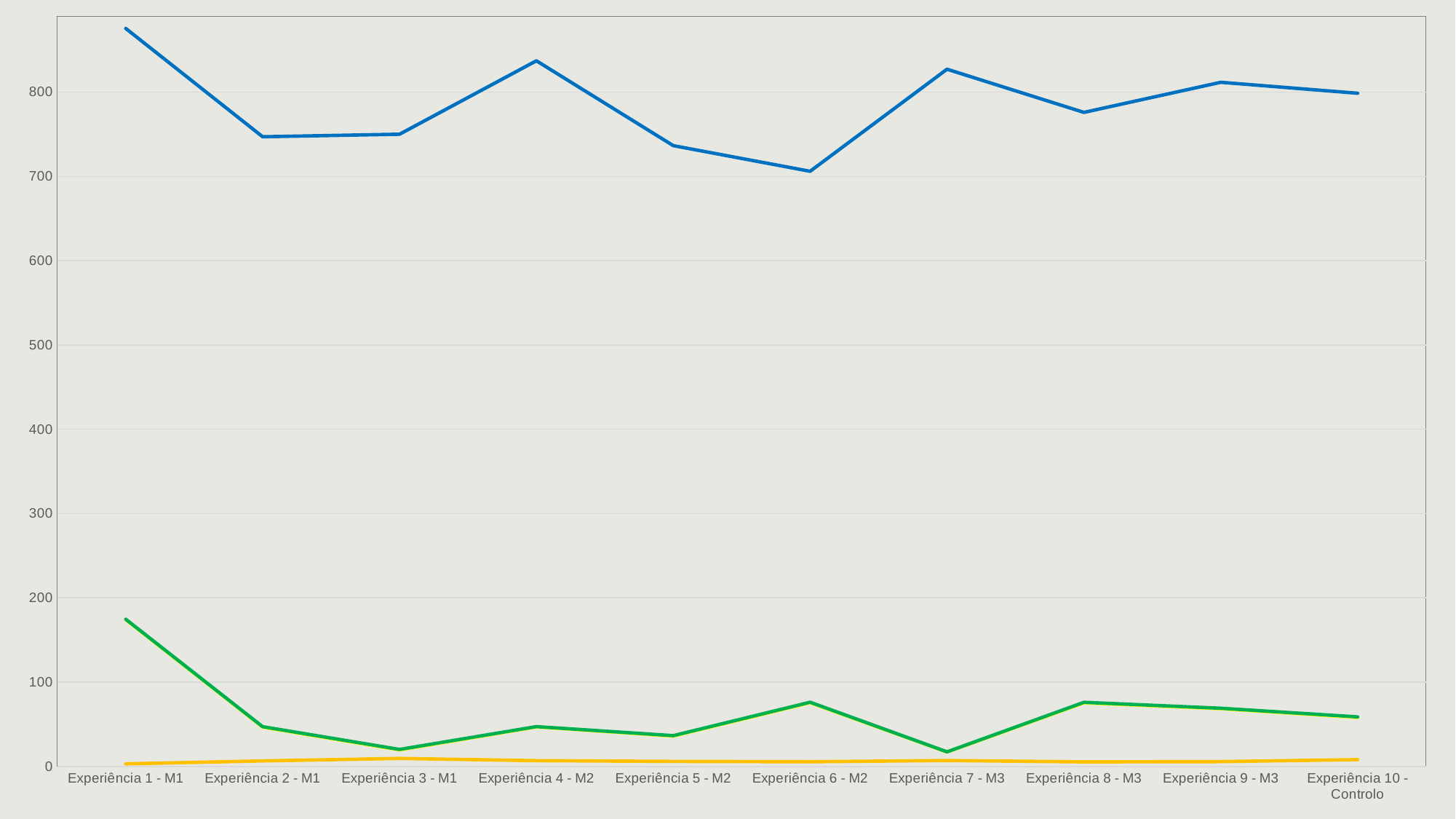

### Chart

| Category | Média de Hienas Vivas no Final | Tempo Medio de Sobrevivência das Hienas | Média de Leões Vivos no Final | Tempo Medio de Sobrevivência dos Leões |
|---|---|---|---|---|
| Experiência 1 - M1 | 3.01 | 171.03 | 0.58 | 701.03 |
| Experiência 2 - M1 | 6.49 | 40.0 | 0.61 | 700.0 |
| Experiência 3 - M1 | 9.47 | 10.0 | 0.63 | 730.0 |
| Experiência 4 - M2 | 6.79 | 40.0 | 0.42 | 790.0 |
| Experiência 5 - M2 | 5.96 | 30.0 | 0.56 | 700.0 |
| Experiência 6 - M2 | 5.51 | 70.0 | 0.62 | 630.0 |
| Experiência 7 - M3 | 6.94 | 10.0 | 0.31 | 810.0 |
| Experiência 8 - M3 | 5.38 | 70.0 | 0.64 | 700.0 |
| Experiência 9 - M3 | 5.7 | 62.75 | 0.53 | 742.75 |
| Experiência 10 - Controlo | 8.03 | 50.0 | 0.69 | 740.0 |